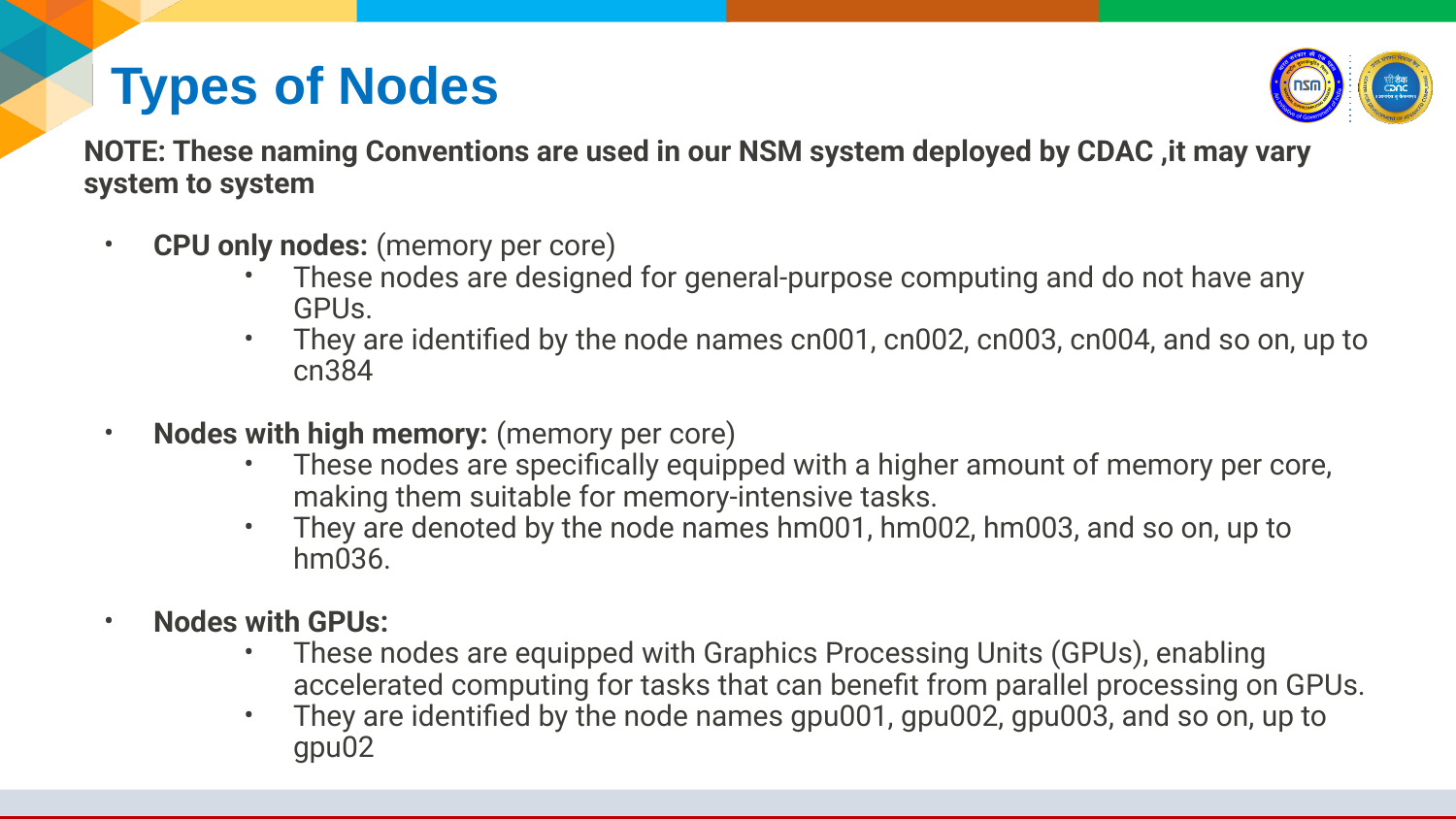

# Types of Nodes

NOTE: These naming Conventions are used in our NSM system deployed by CDAC ,it may vary system to system

CPU only nodes: (memory per core)
These nodes are designed for general-purpose computing and do not have any GPUs.
They are identified by the node names cn001, cn002, cn003, cn004, and so on, up to cn384

Nodes with high memory: (memory per core)
These nodes are specifically equipped with a higher amount of memory per core, making them suitable for memory-intensive tasks.
They are denoted by the node names hm001, hm002, hm003, and so on, up to hm036.

Nodes with GPUs:
These nodes are equipped with Graphics Processing Units (GPUs), enabling accelerated computing for tasks that can benefit from parallel processing on GPUs.
They are identified by the node names gpu001, gpu002, gpu003, and so on, up to gpu02